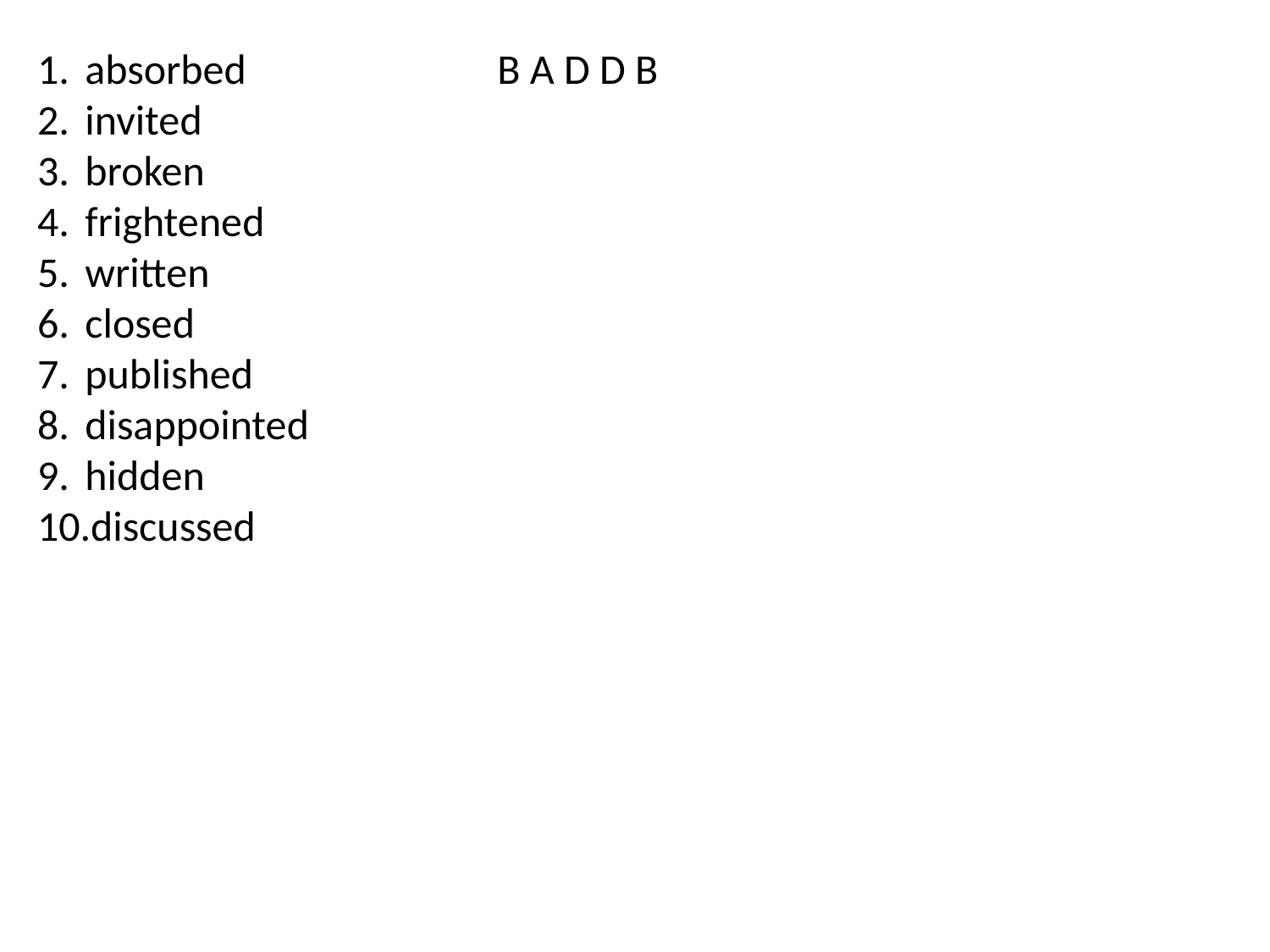

absorbed
invited
broken
frightened
written
closed
published
disappointed
hidden
discussed
B A D D B